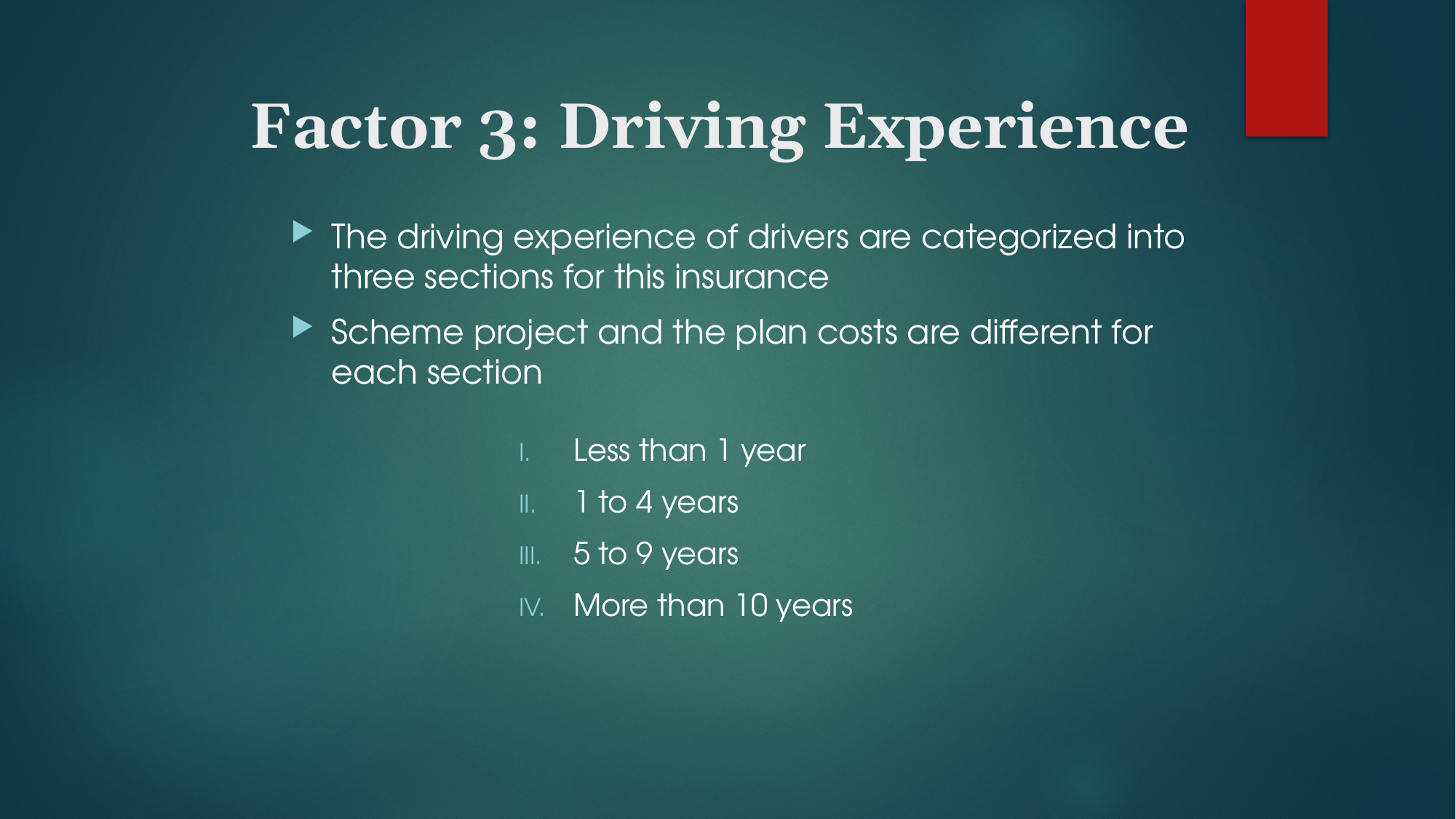

# Factor 3: Driving Experience
The driving experience of drivers are categorized into three sections for this insurance
Scheme project and the plan costs are different for each section
Less than 1 year
1 to 4 years
5 to 9 years
More than 10 years